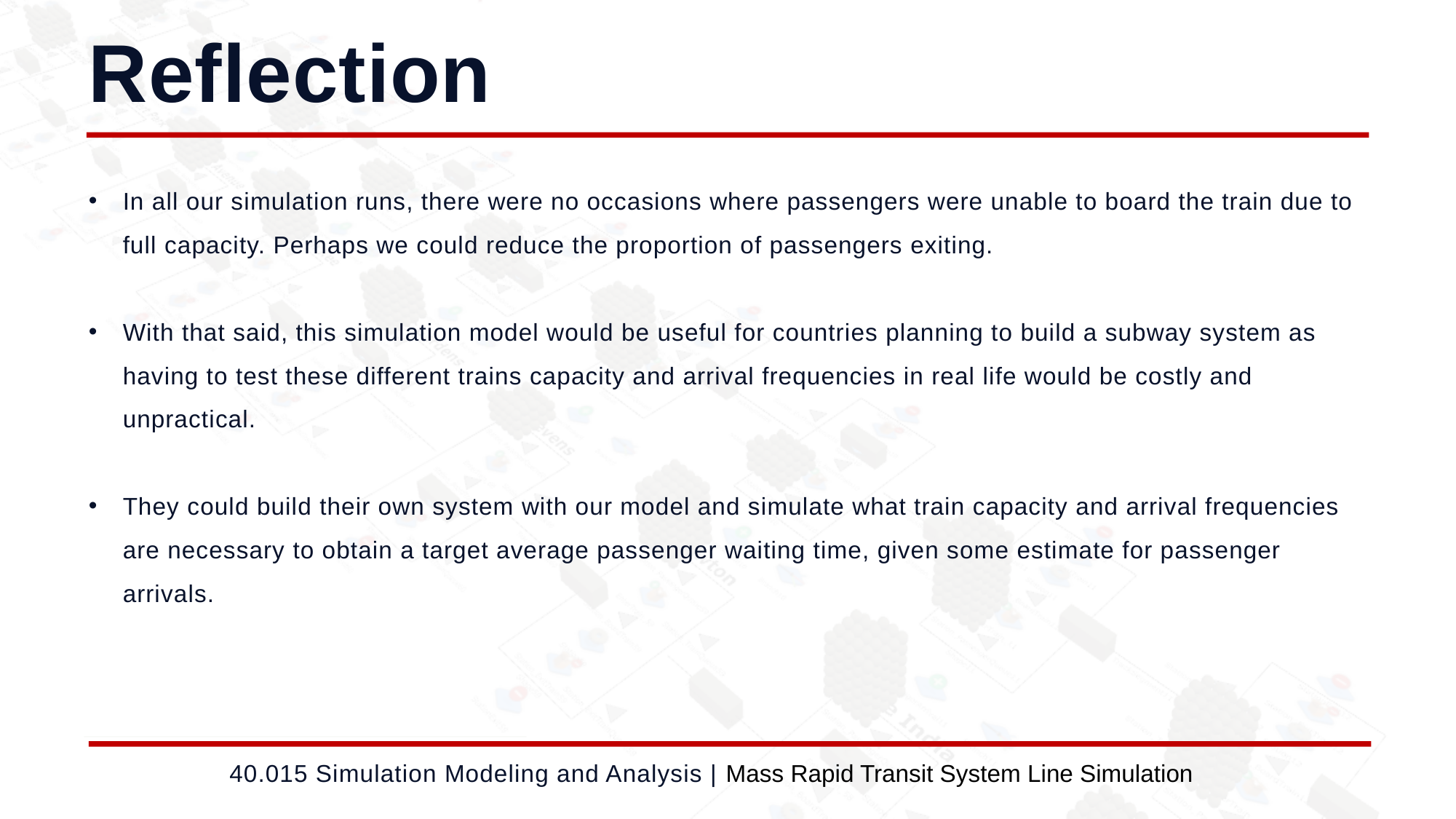

Reflection

In all our simulation runs, there were no occasions where passengers were unable to board the train due to full capacity. Perhaps we could reduce the proportion of passengers exiting.

With that said, this simulation model would be useful for countries planning to build a subway system as having to test these different trains capacity and arrival frequencies in real life would be costly and unpractical.

They could build their own system with our model and simulate what train capacity and arrival frequencies are necessary to obtain a target average passenger waiting time, given some estimate for passenger arrivals.

40.015 Simulation Modeling and Analysis | Mass Rapid Transit System Line Simulation